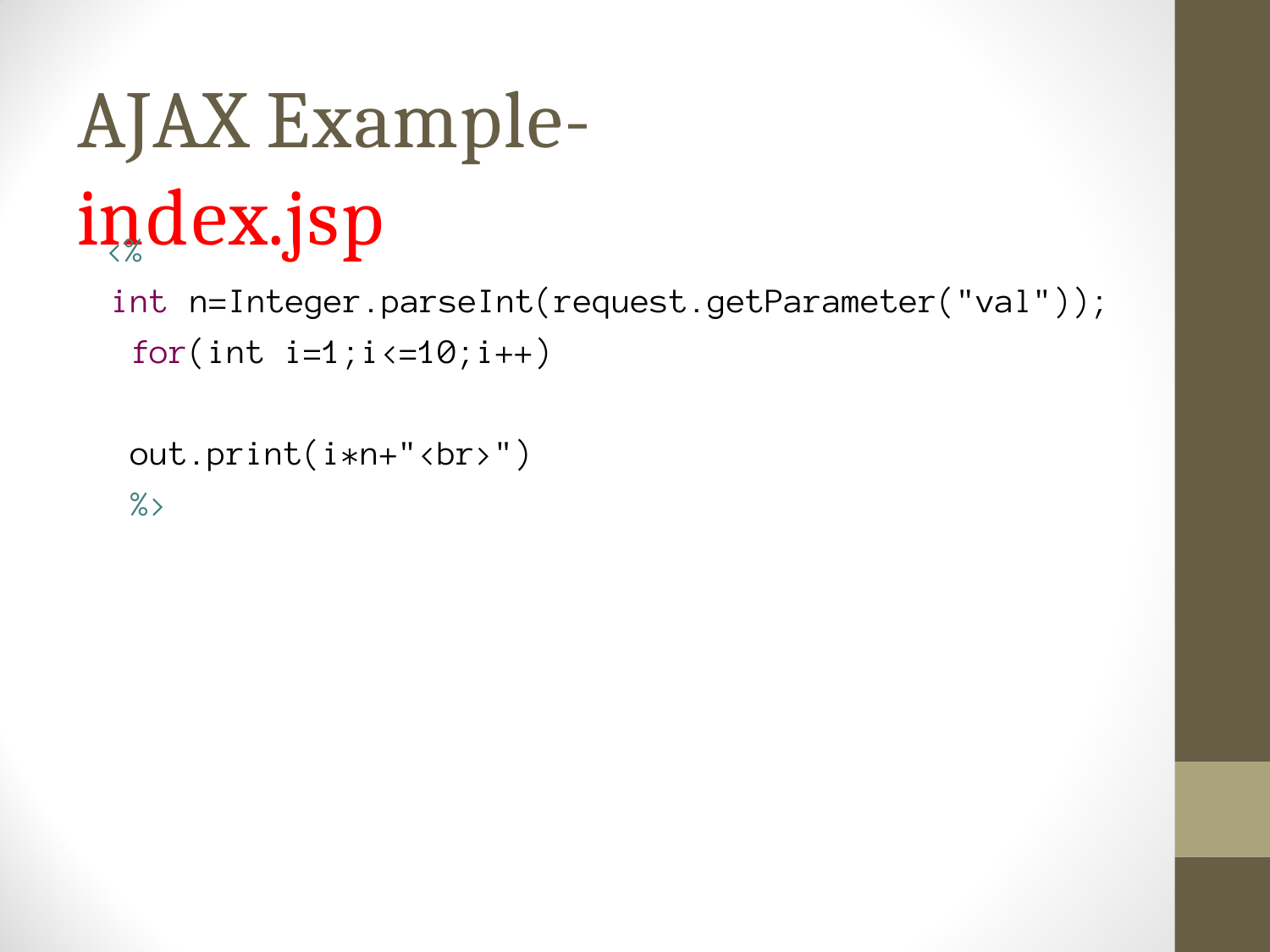

# AJAX Example- index.jsp
<%
int n=Integer.parseInt(request.getParameter("val"));
for(int i=1;i<=10;i++)
	out.print(i*n+"<br>")
%>